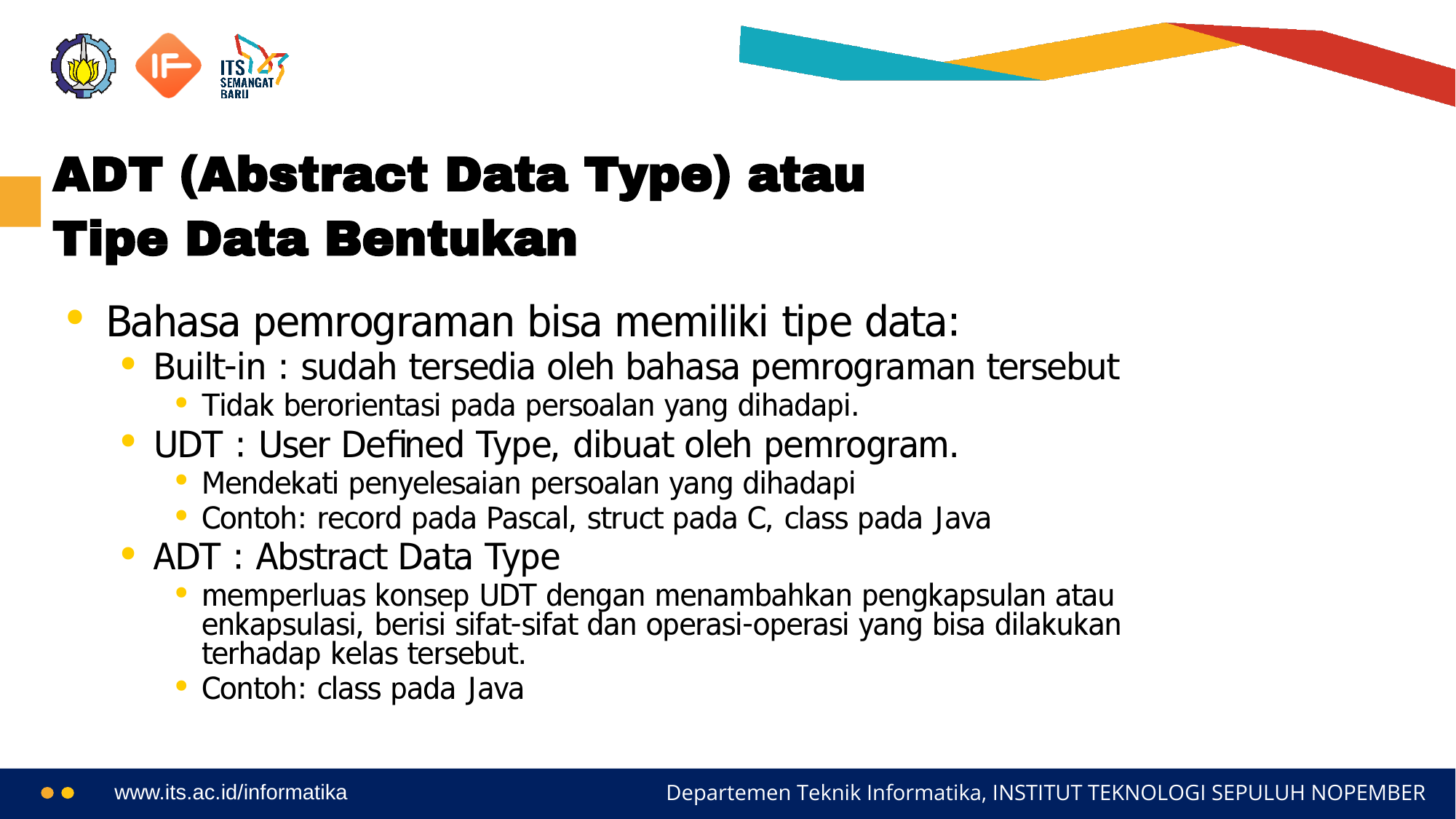

ADT (Abstract Data Type) atau Tipe Data Bentukan
Bahasa pemrograman bisa memiliki tipe data:
Built-in : sudah tersedia oleh bahasa pemrograman tersebut
Tidak berorientasi pada persoalan yang dihadapi.
UDT : User Defined Type, dibuat oleh pemrogram.
Mendekati penyelesaian persoalan yang dihadapi
Contoh: record pada Pascal, struct pada C, class pada Java
ADT : Abstract Data Type
memperluas konsep UDT dengan menambahkan pengkapsulan atau enkapsulasi, berisi sifat-sifat dan operasi-operasi yang bisa dilakukan terhadap kelas tersebut.
Contoh: class pada Java